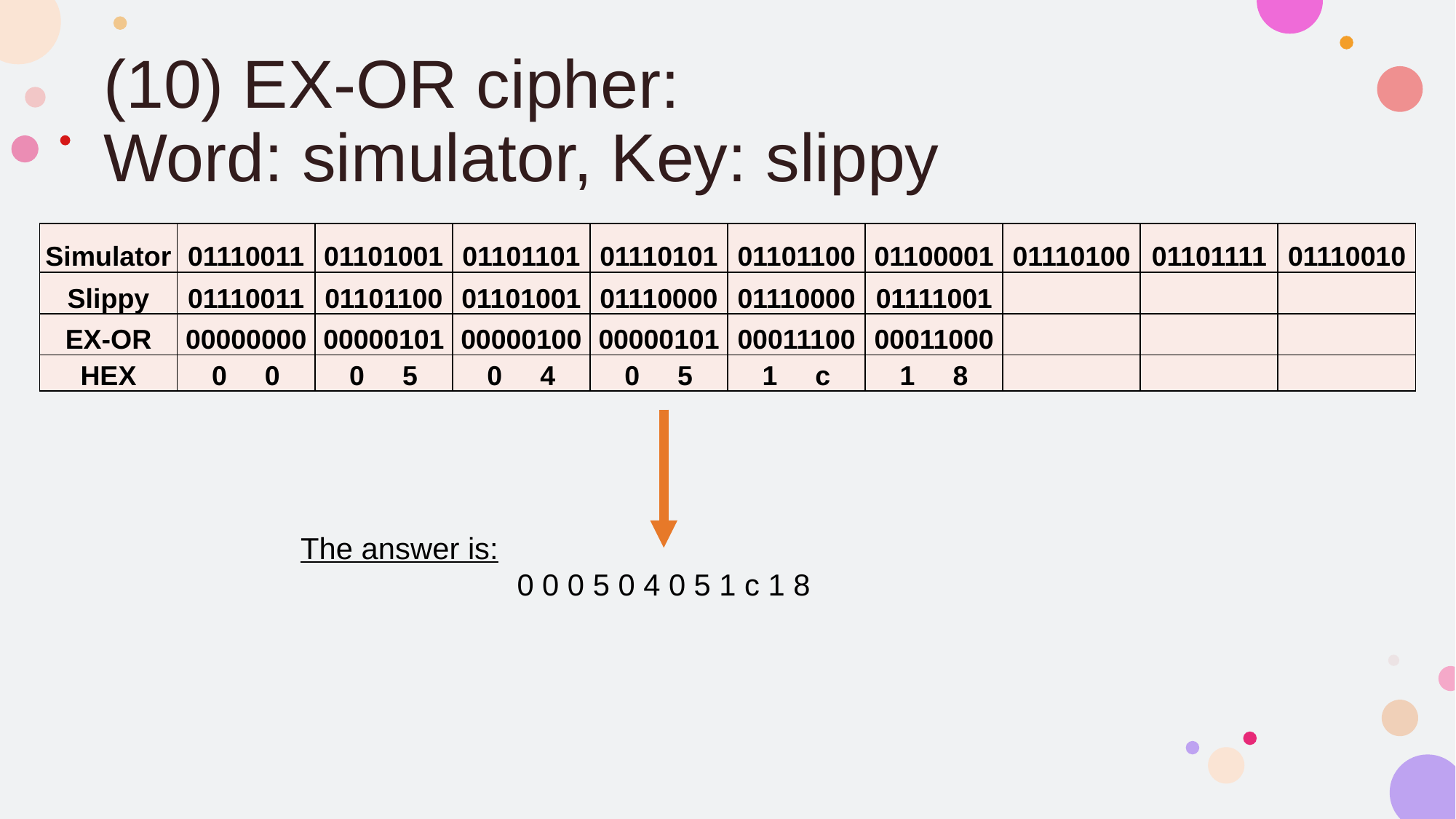

# (10) EX-OR cipher: Word: simulator, Key: slippy
| Simulator | 01110011 | 01101001 | 01101101 | 01110101 | 01101100 | 01100001 | 01110100 | 01101111 | 01110010 |
| --- | --- | --- | --- | --- | --- | --- | --- | --- | --- |
| Slippy | 01110011 | 01101100 | 01101001 | 01110000 | 01110000 | 01111001 |  |  |  |
| EX-OR | 00000000 | 00000101 | 00000100 | 00000101 | 00011100 | 00011000 |  |  |  |
| HEX | 0 0 | 0 5 | 0 4 | 0 5 | 1 c | 1 8 |  |  |  |
The answer is:
0 0 0 5 0 4 0 5 1 c 1 8